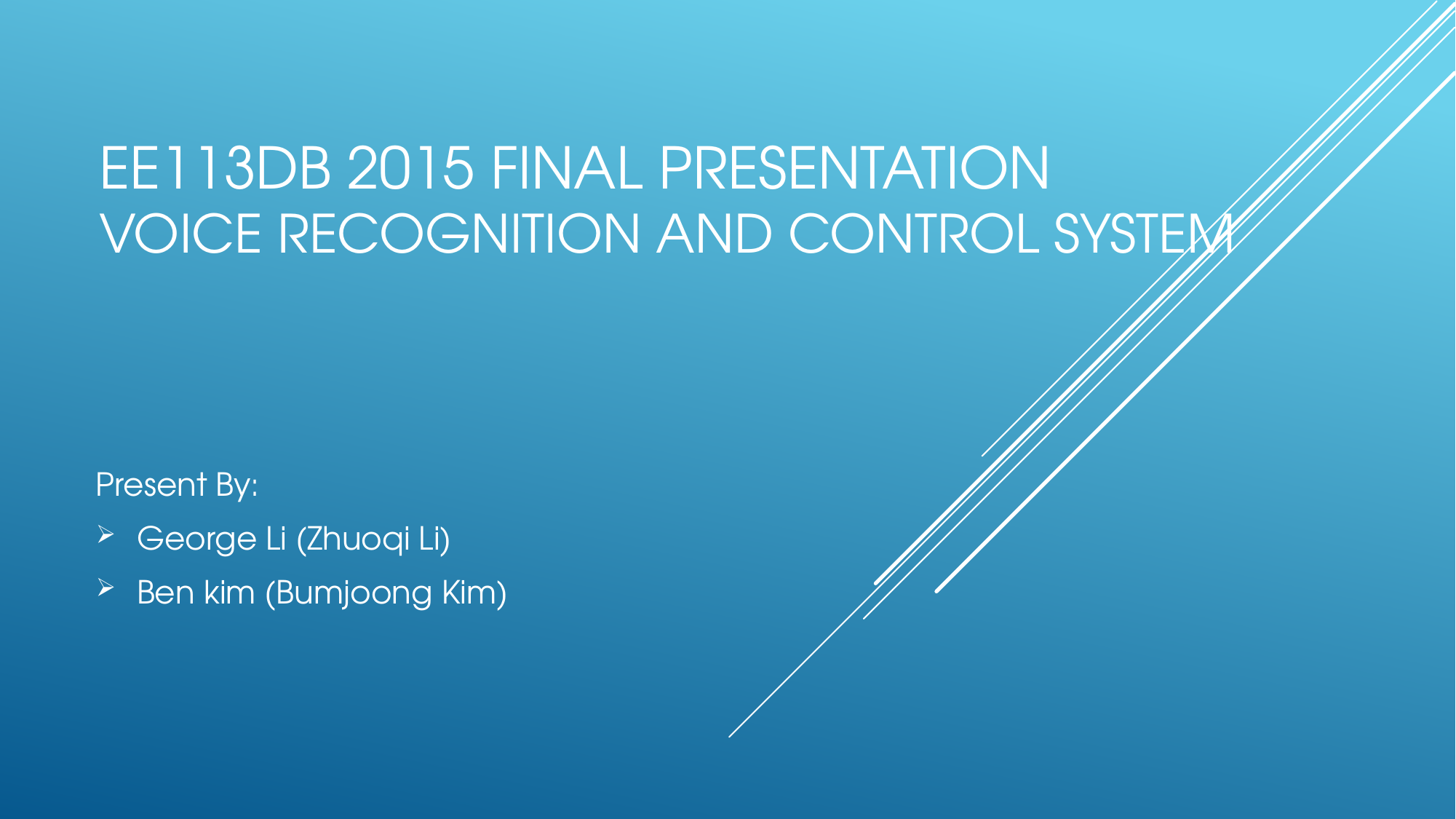

# EE113DB 2015 FINAL Presentation Voice recognition and control system
Present By:
George Li (Zhuoqi Li)
Ben kim (Bumjoong Kim)